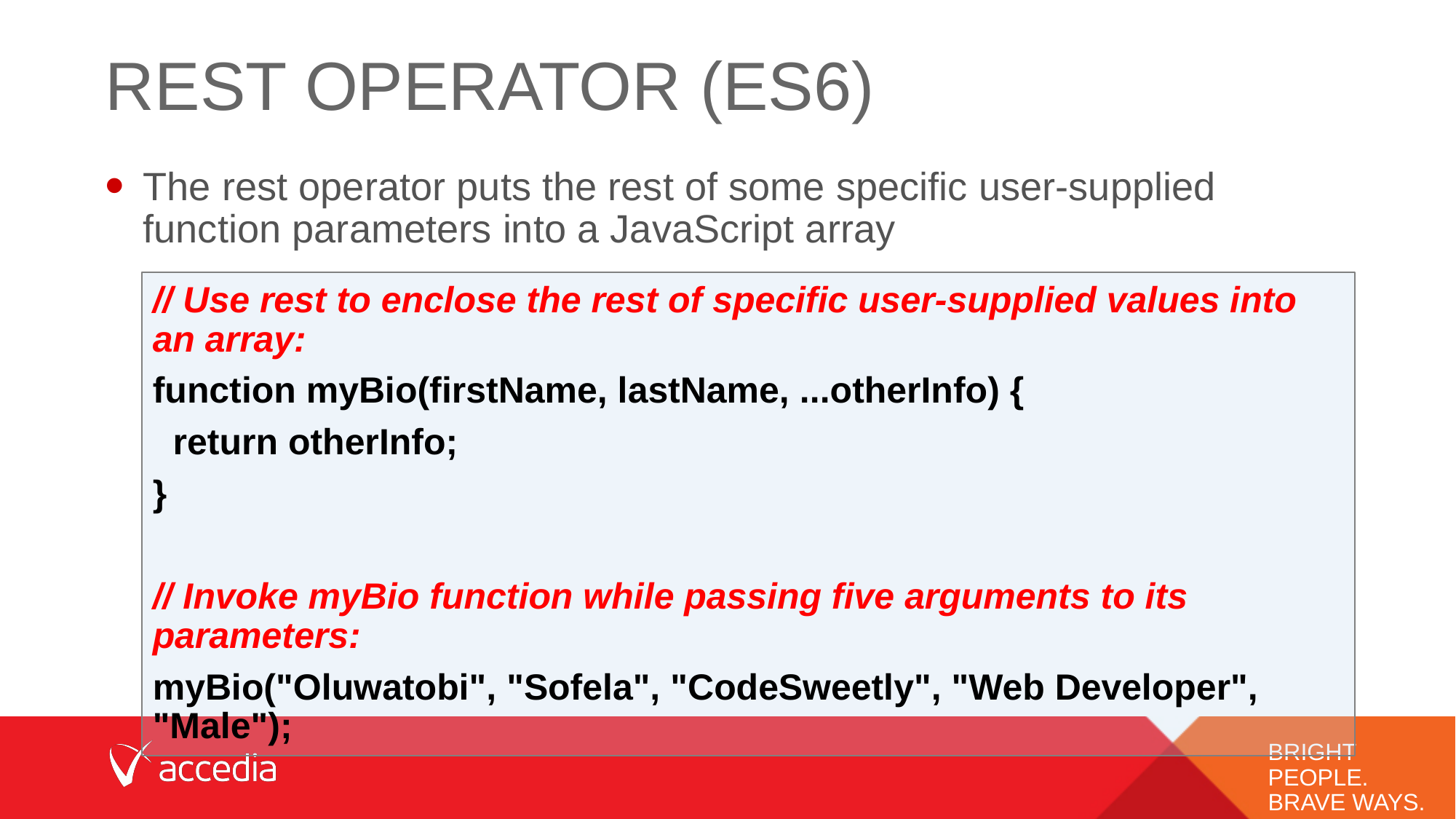

# Rest operator (ES6)
The rest operator puts the rest of some specific user-supplied function parameters into a JavaScript array
// Use rest to enclose the rest of specific user-supplied values into an array:
function myBio(firstName, lastName, ...otherInfo) {
  return otherInfo;
}

// Invoke myBio function while passing five arguments to its parameters:
myBio("Oluwatobi", "Sofela", "CodeSweetly", "Web Developer", "Male");